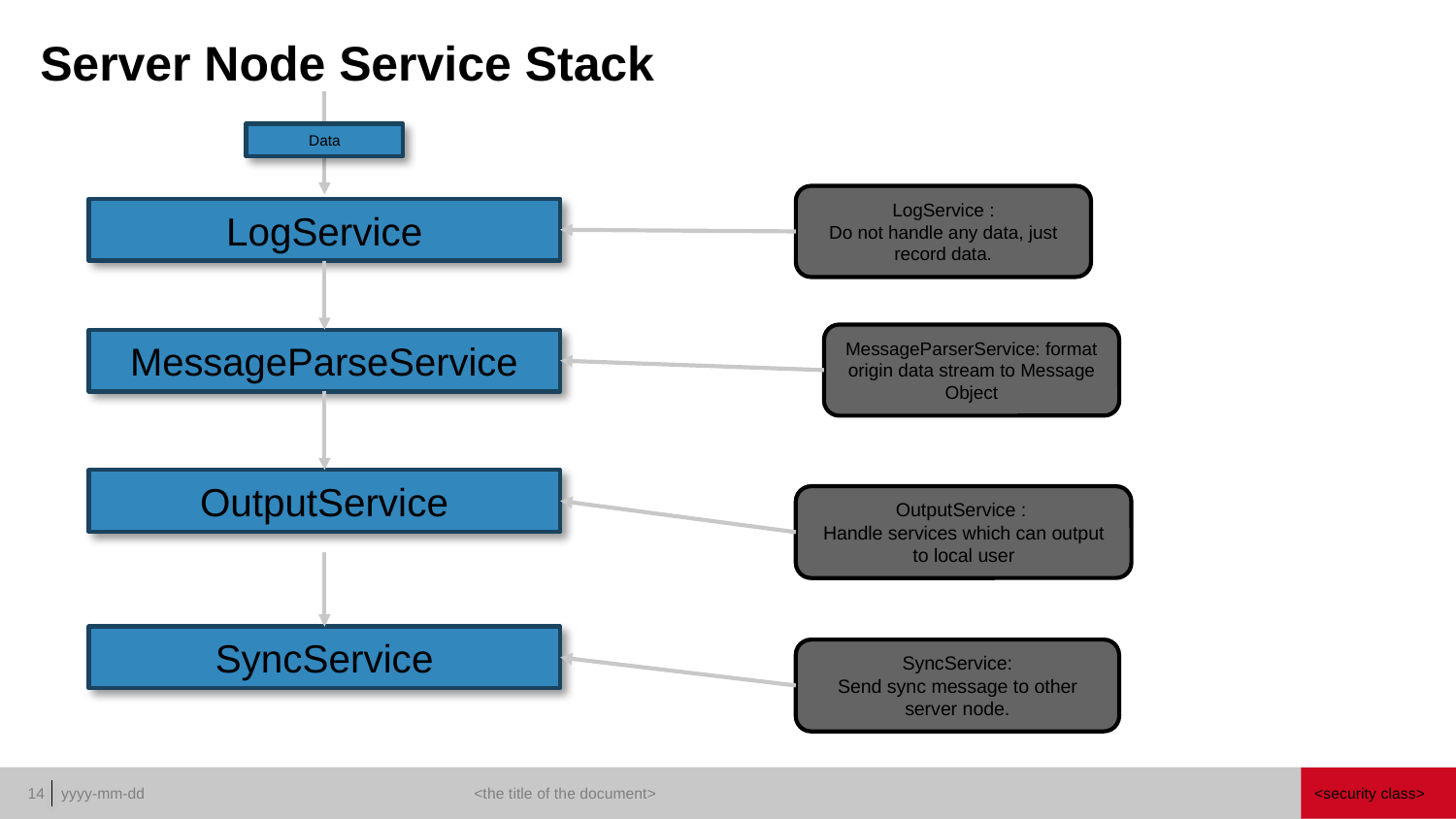

# Server Node Service Stack
Data
LogService :
Do not handle any data, just record data.
LogService
MessageParserService: format origin data stream to Message Object
MessageParseService
OutputService
OutputService :
Handle services which can output to local user
SyncService
SyncService:
Send sync message to other server node.